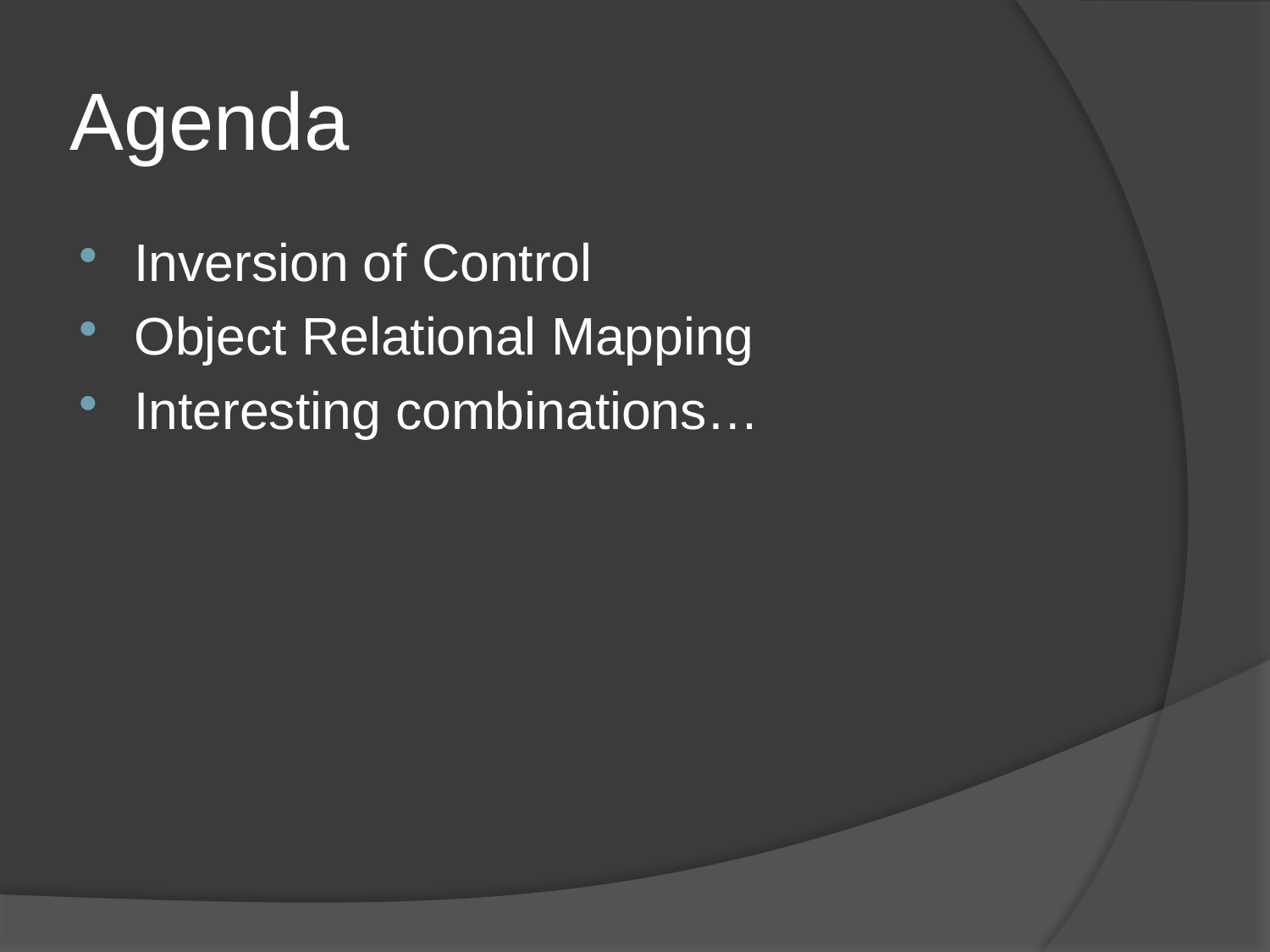

# Agenda
Inversion of Control
Object Relational Mapping
Interesting combinations…